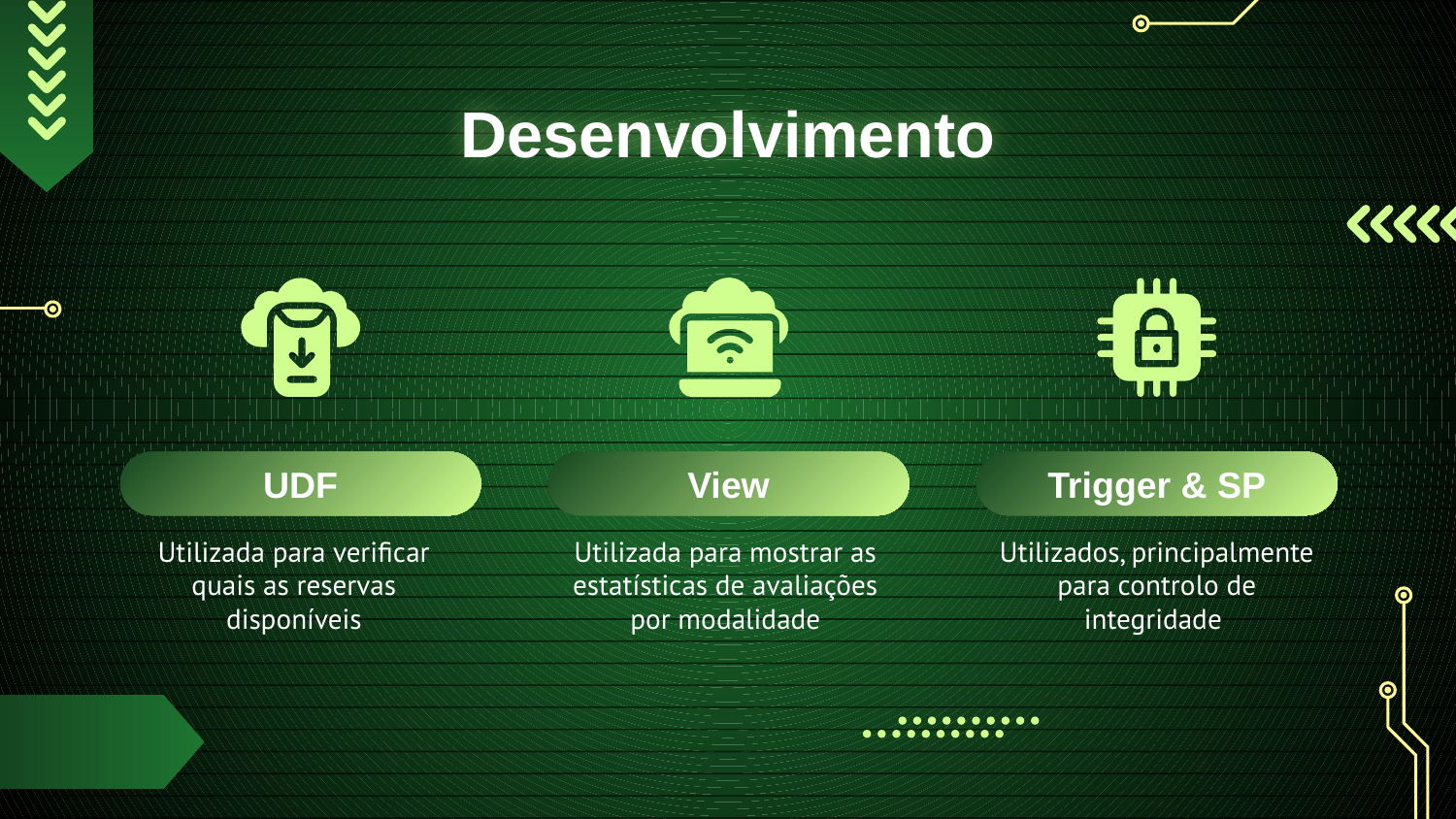

# Desenvolvimento

UDF
View
Trigger & SP
Utilizada para verificar quais as reservas disponíveis
Utilizada para mostrar as estatísticas de avaliações por modalidade
Utilizados, principalmente para controlo de integridade